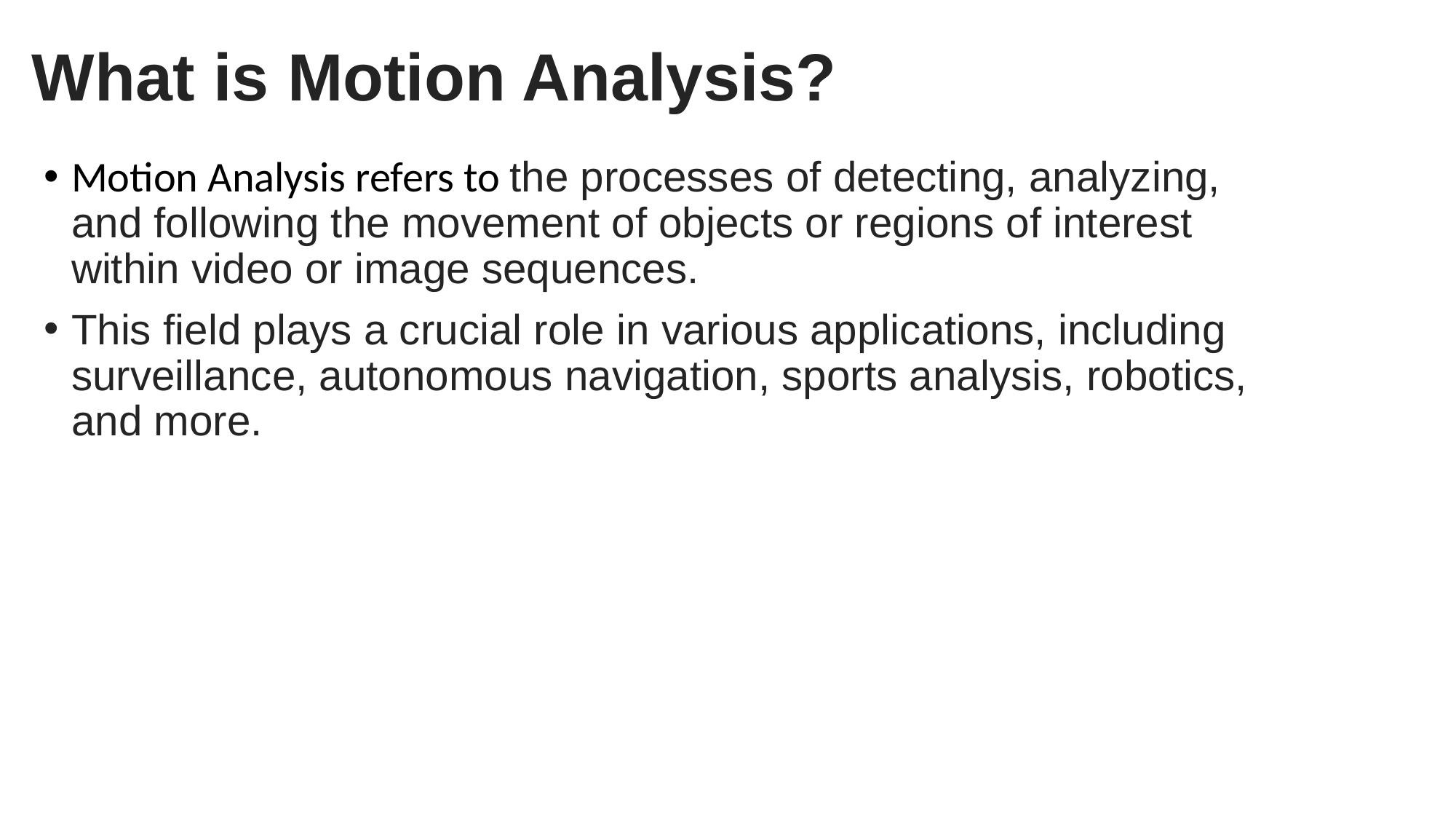

# What is Motion Analysis?
Motion Analysis refers to the processes of detecting, analyzing, and following the movement of objects or regions of interest within video or image sequences.
This field plays a crucial role in various applications, including surveillance, autonomous navigation, sports analysis, robotics, and more.